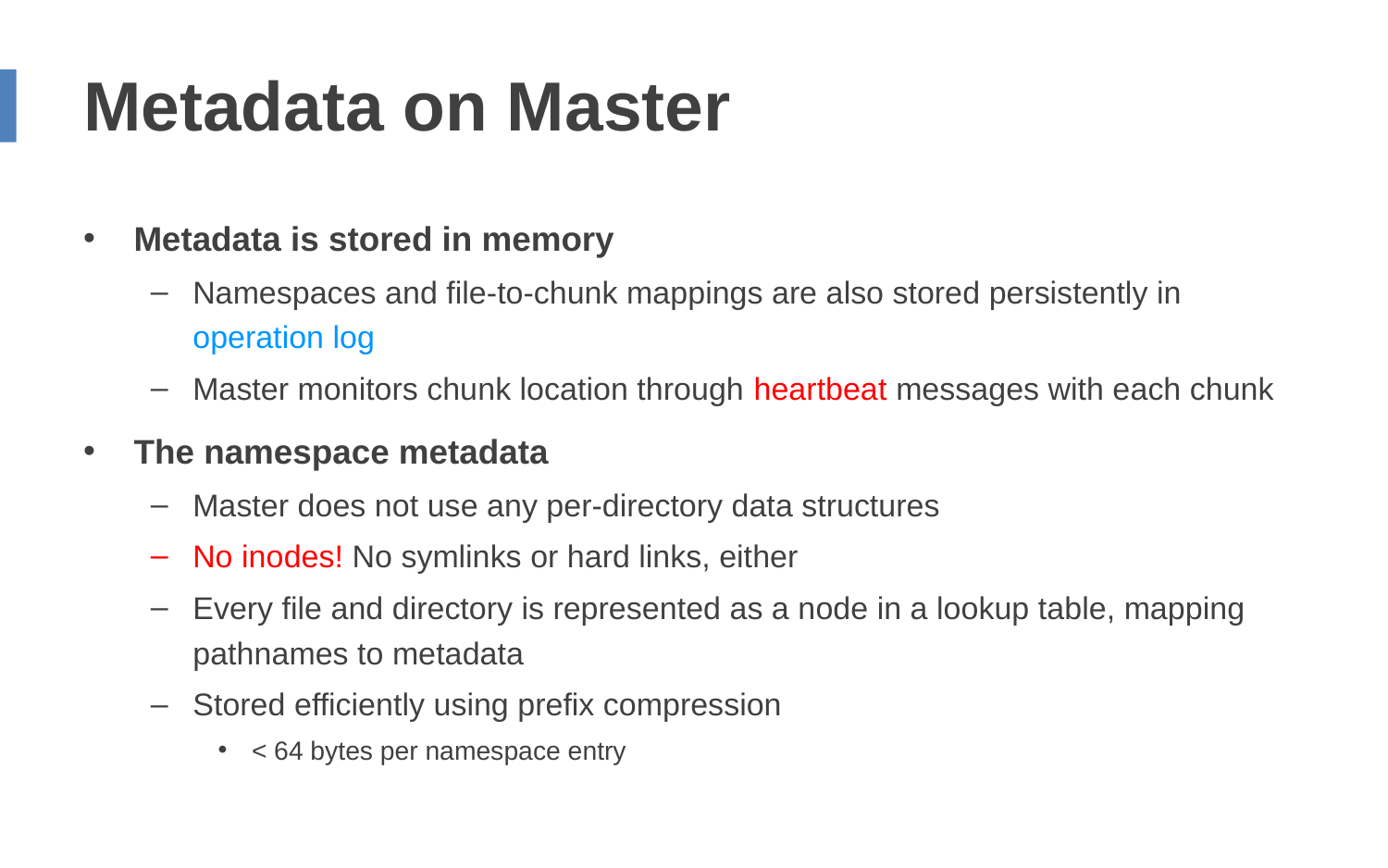

# Metadata on Master
Metadata is stored in memory
Namespaces and file-to-chunk mappings are also stored persistently in operation log
Master monitors chunk location through heartbeat messages with each chunk
The namespace metadata
Master does not use any per-directory data structures
No inodes! No symlinks or hard links, either
Every file and directory is represented as a node in a lookup table, mapping pathnames to metadata
Stored efficiently using prefix compression
< 64 bytes per namespace entry